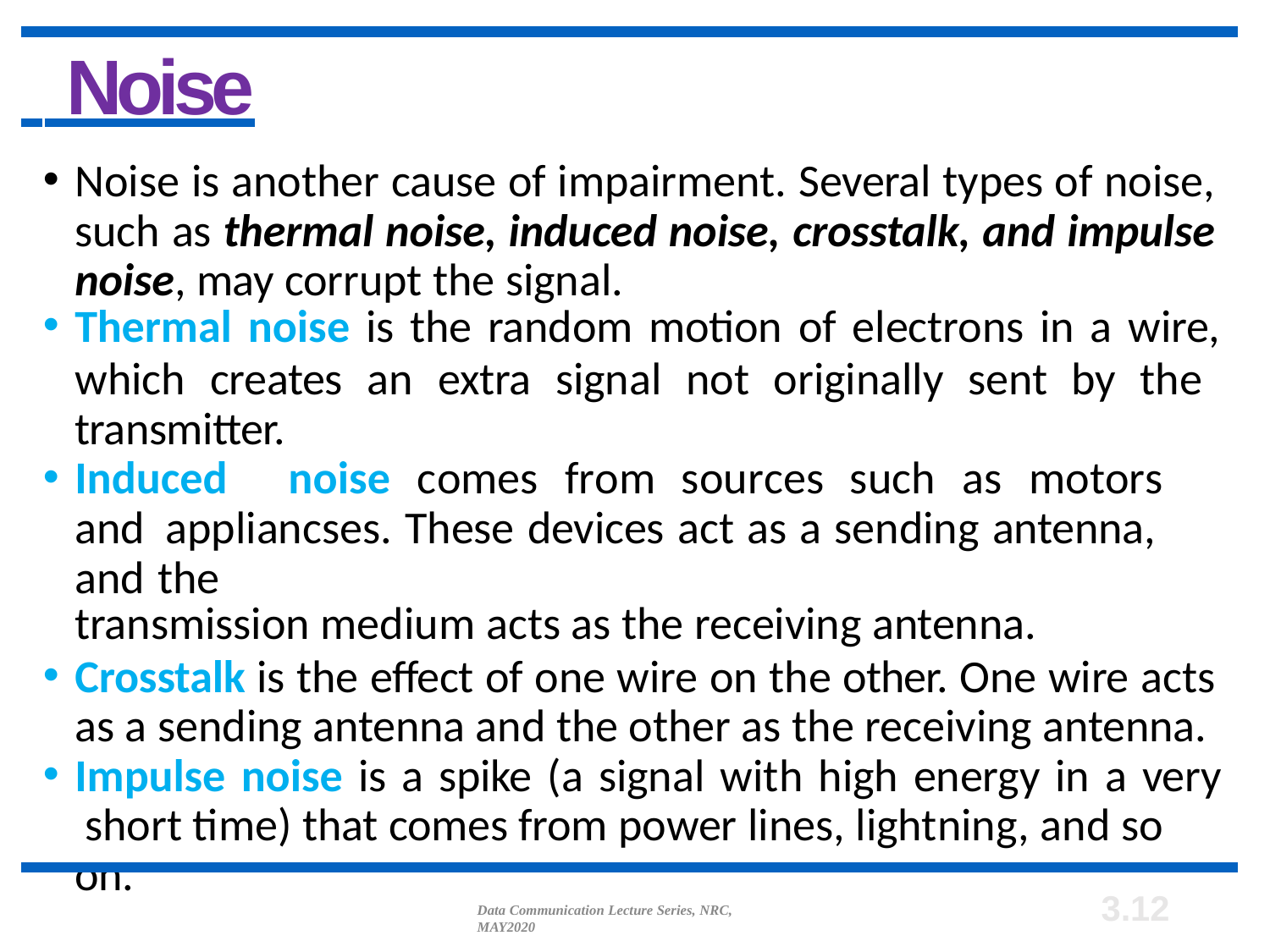

# Noise
Noise is another cause of impairment. Several types of noise,  such as thermal noise, induced noise, crosstalk, and impulse  noise, may corrupt the signal.
Thermal noise is the random motion of electrons in a wire,
which creates an extra signal not originally sent by the  transmitter.
Induced	noise	comes	from	sources	such	as	motors	and  appliancses. These devices act as a sending antenna, and the
transmission medium acts as the receiving antenna.
Crosstalk is the effect of one wire on the other. One wire acts  as a sending antenna and the other as the receiving antenna.
Impulse noise is a spike (a signal with high energy in a very  short time) that comes from power lines, lightning, and so on.

3.12
Data Communication Lecture Series, NRC, MAY2020